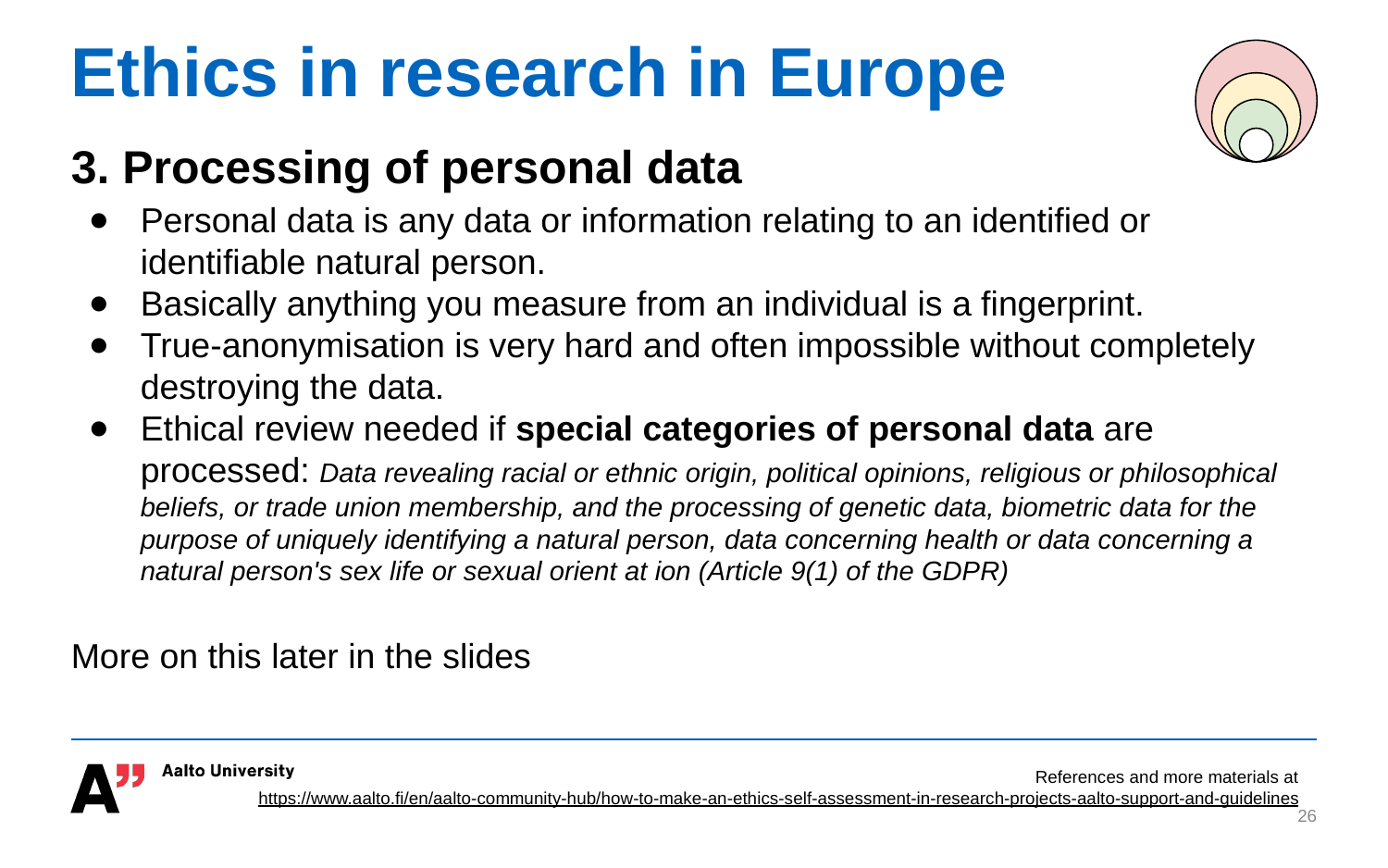

# Ethics in research in Europe

3. Processing of personal data
Personal data is any data or information relating to an identified or identifiable natural person.
Basically anything you measure from an individual is a fingerprint.
True-anonymisation is very hard and often impossible without completely destroying the data.
Ethical review needed if special categories of personal data are processed: Data revealing racial or ethnic origin, political opinions, religious or philosophical beliefs, or trade union membership, and the processing of genetic data, biometric data for the purpose of uniquely identifying a natural person, data concerning health or data concerning a natural person's sex life or sexual orient at ion (Article 9(1) of the GDPR)
More on this later in the slides
References and more materials at https://www.aalto.fi/en/aalto-community-hub/how-to-make-an-ethics-self-assessment-in-research-projects-aalto-support-and-guidelines
26